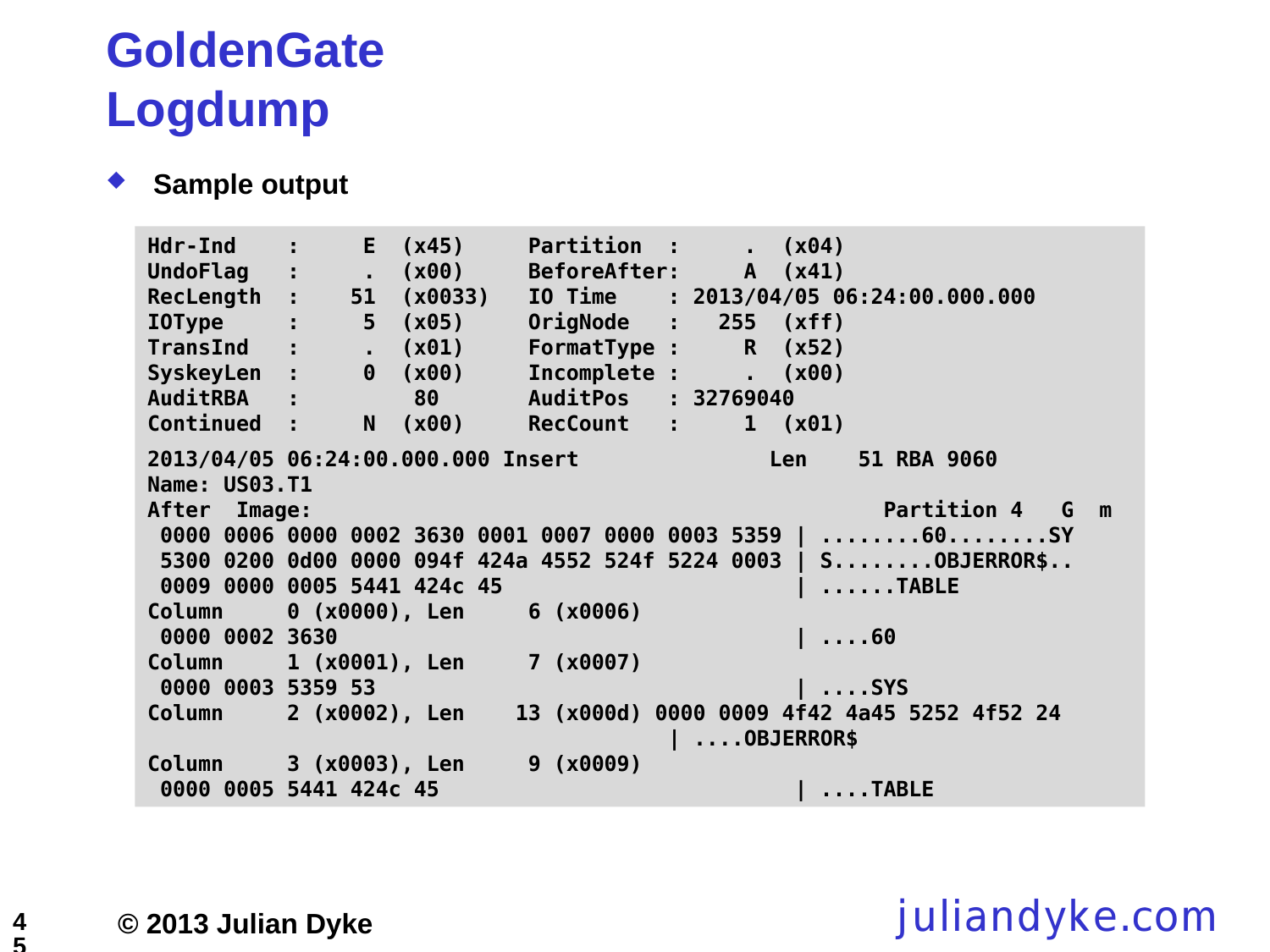

# GoldenGate Logdump
Sample output
Hdr-Ind    :     E  (x45)     Partition  :     .  (x04)
UndoFlag   :     .  (x00)     BeforeAfter:     A  (x41)
RecLength  :    51  (x0033)   IO Time    : 2013/04/05 06:24:00.000.000
IOType     :     5  (x05)     OrigNode   :   255  (xff)
TransInd   :     .  (x01)     FormatType :     R  (x52)
SyskeyLen  :     0  (x00)     Incomplete :     .  (x00)
AuditRBA   :         80       AuditPos   : 32769040
Continued  :     N  (x00)     RecCount   :     1  (x01)
2013/04/05 06:24:00.000.000 Insert               Len    51 RBA 9060
Name: US03.T1
After  Image:                                             Partition 4   G  m
 0000 0006 0000 0002 3630 0001 0007 0000 0003 5359 | ........60........SY
 5300 0200 0d00 0000 094f 424a 4552 524f 5224 0003 | S........OBJERROR$..
 0009 0000 0005 5441 424c 45                       | ......TABLE
Column     0 (x0000), Len     6 (x0006)
 0000 0002 3630                                    | ....60
Column     1 (x0001), Len     7 (x0007)
 0000 0003 5359 53                                 | ....SYS
Column     2 (x0002), Len    13 (x000d) 0000 0009 4f42 4a45 5252 4f52 24                  	   	           | ....OBJERROR$
Column     3 (x0003), Len     9 (x0009)
 0000 0005 5441 424c 45                            | ....TABLE
45